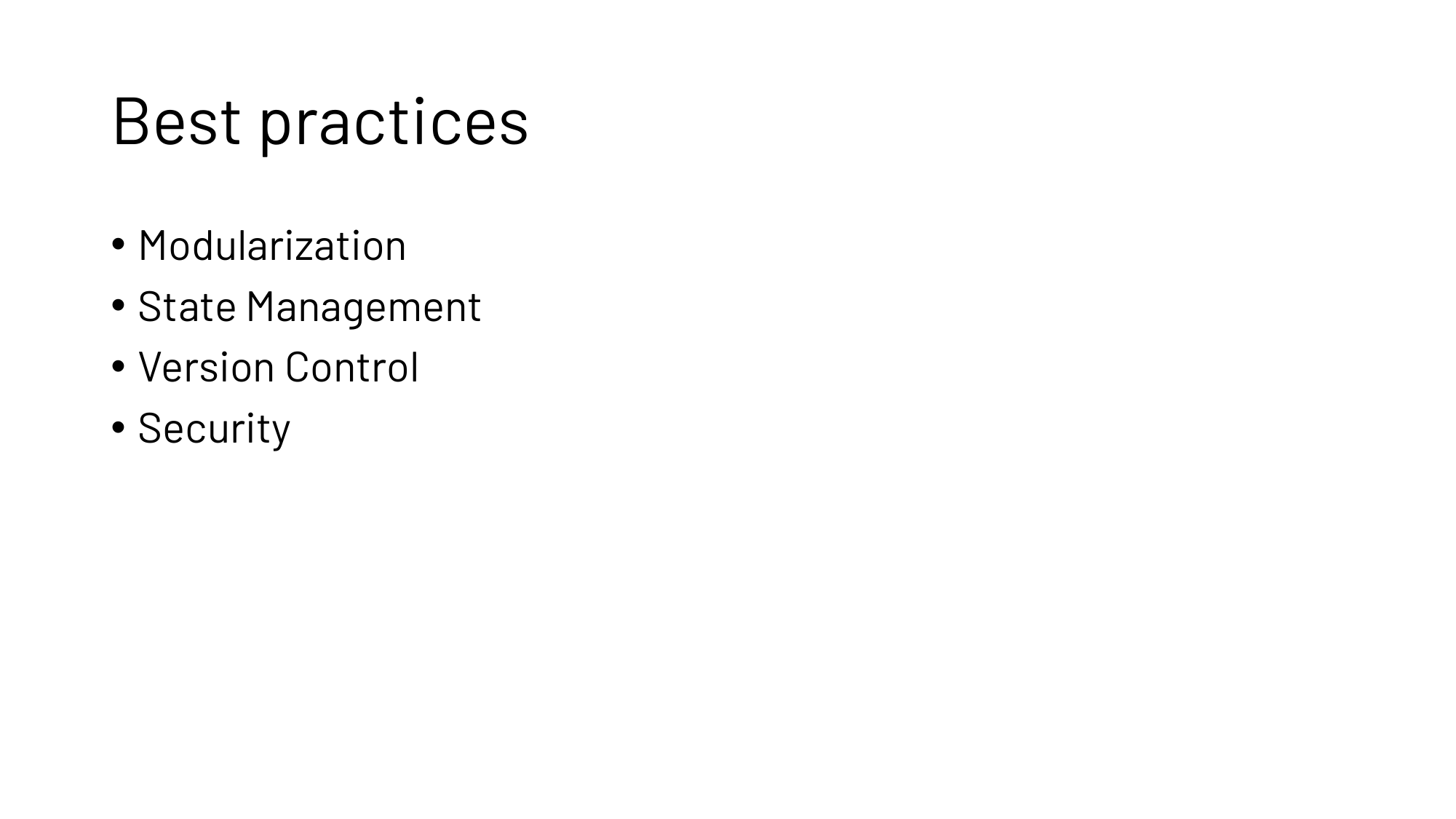

# Best practices
Modularization
State Management
Version Control
Security